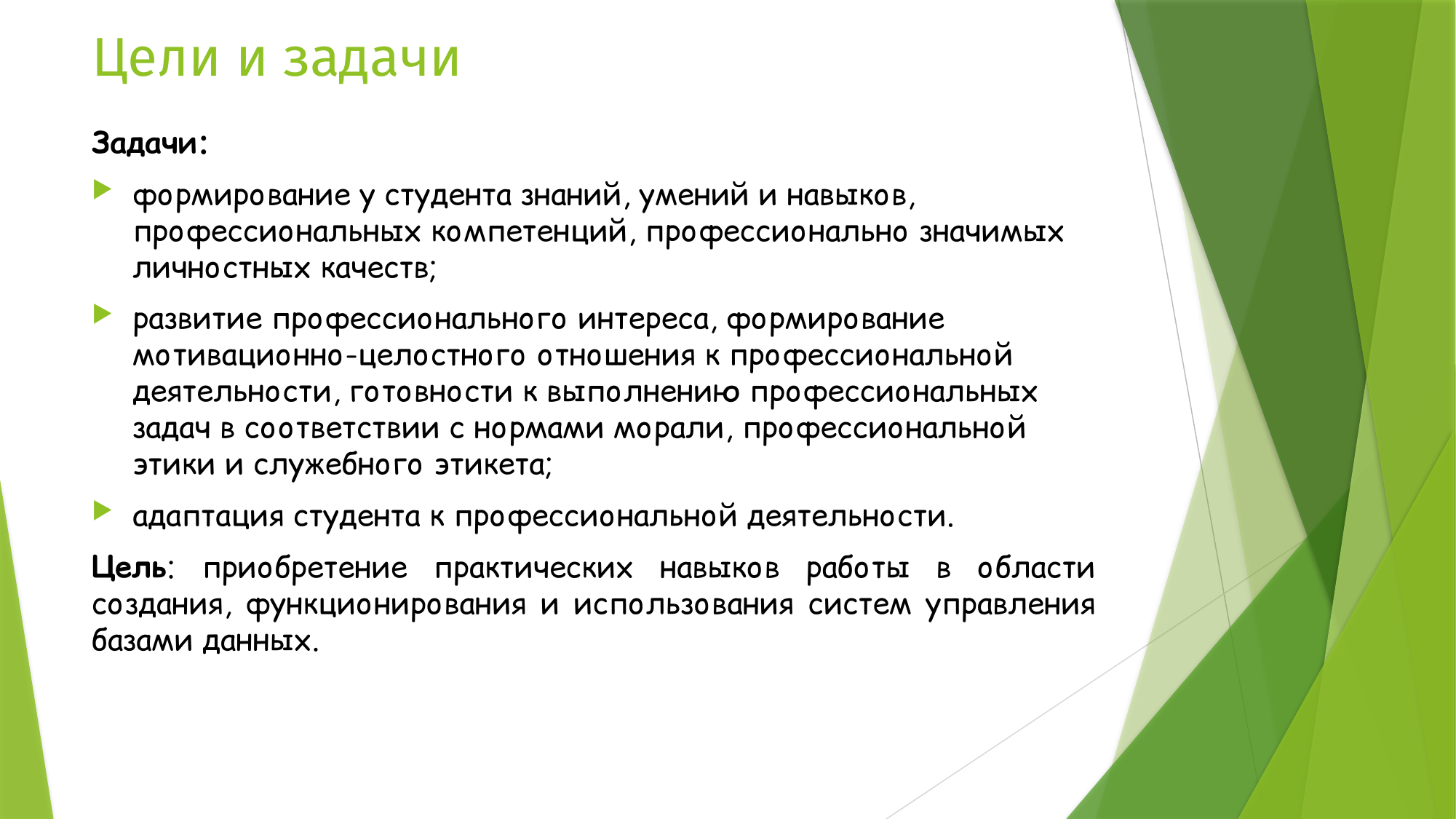

# Цели и задачи
Задачи:
формирование у студента знаний, умений и навыков, профессиональных компетенций, профессионально значимых личностных качеств;
развитие профессионального интереса, формирование мотивационно-целостного отношения к профессиональной деятельности, готовности к выполнению профессиональных задач в соответствии с нормами морали, профессиональной этики и служебного этикета;
адаптация студента к профессиональной деятельности.
Цель: приобретение практических навыков работы в области создания, функционирования и использования систем управления базами данных.